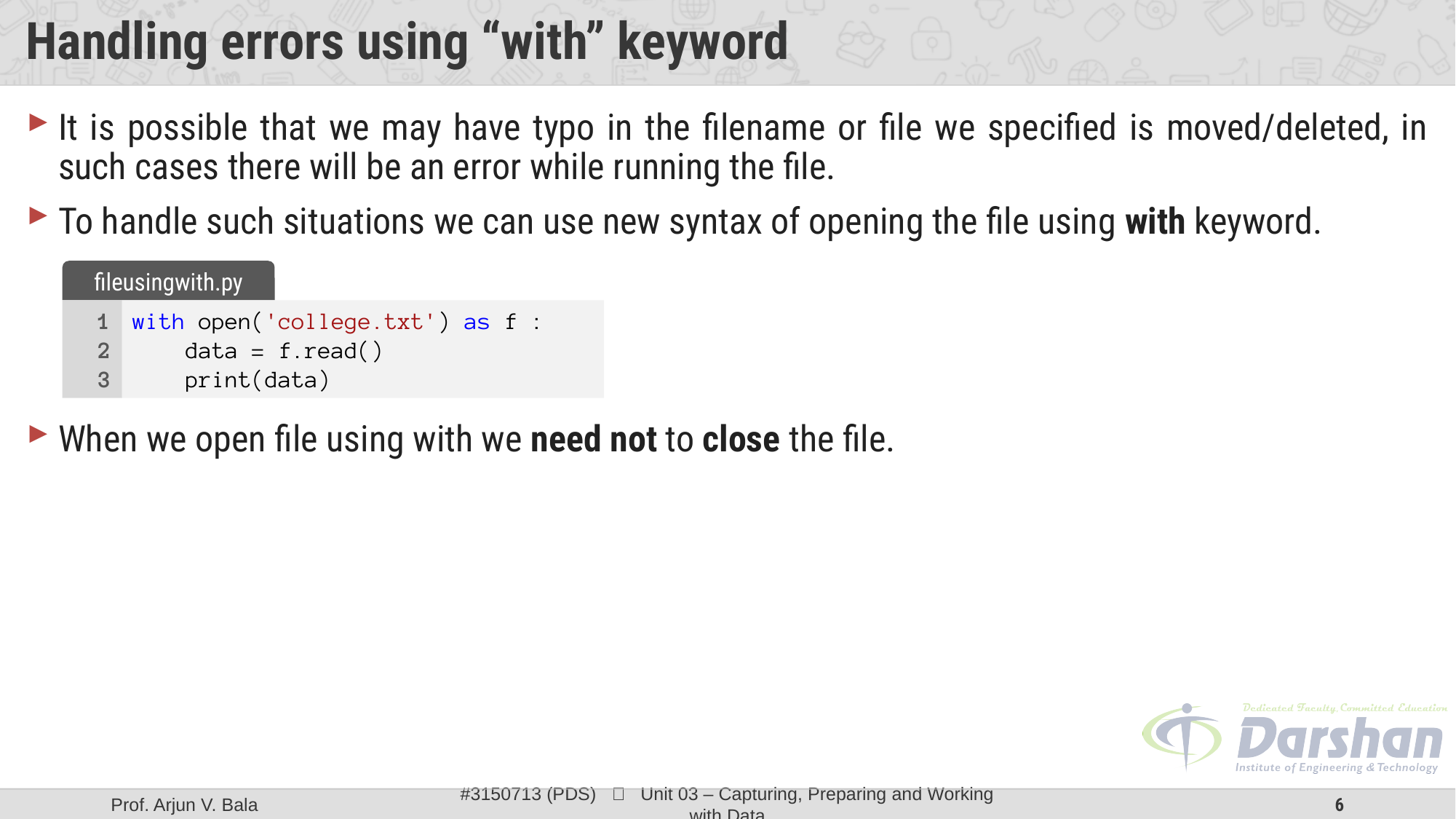

# Handling errors using “with” keyword
It is possible that we may have typo in the filename or file we specified is moved/deleted, in such cases there will be an error while running the file.
To handle such situations we can use new syntax of opening the file using with keyword.

When we open file using with we need not to close the file.
fileusingwith.py
1
2
3
with open('college.txt') as f :
    data = f.read()
    print(data)